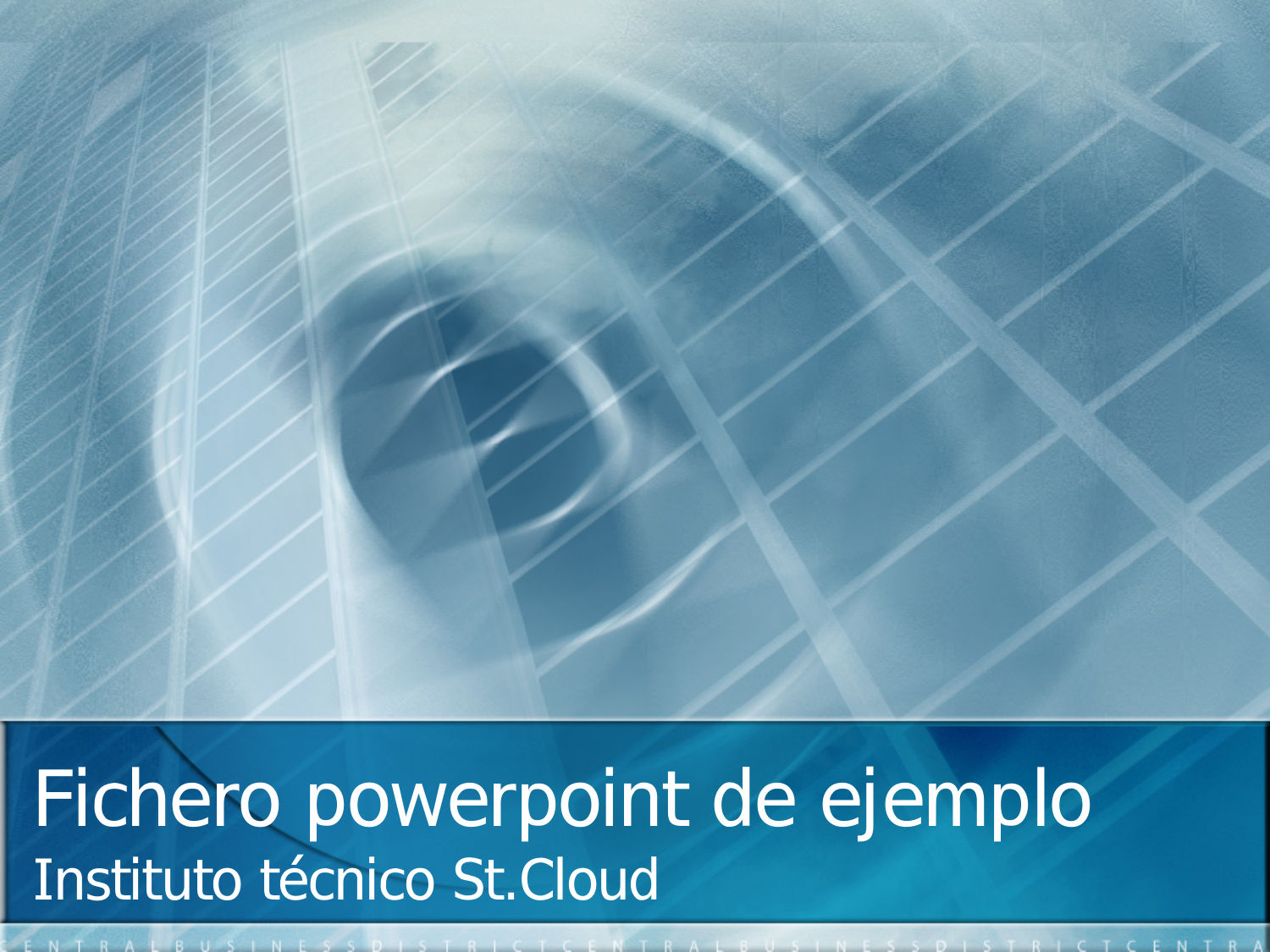

# Fichero powerpoint de ejemplo
Instituto técnico St.Cloud